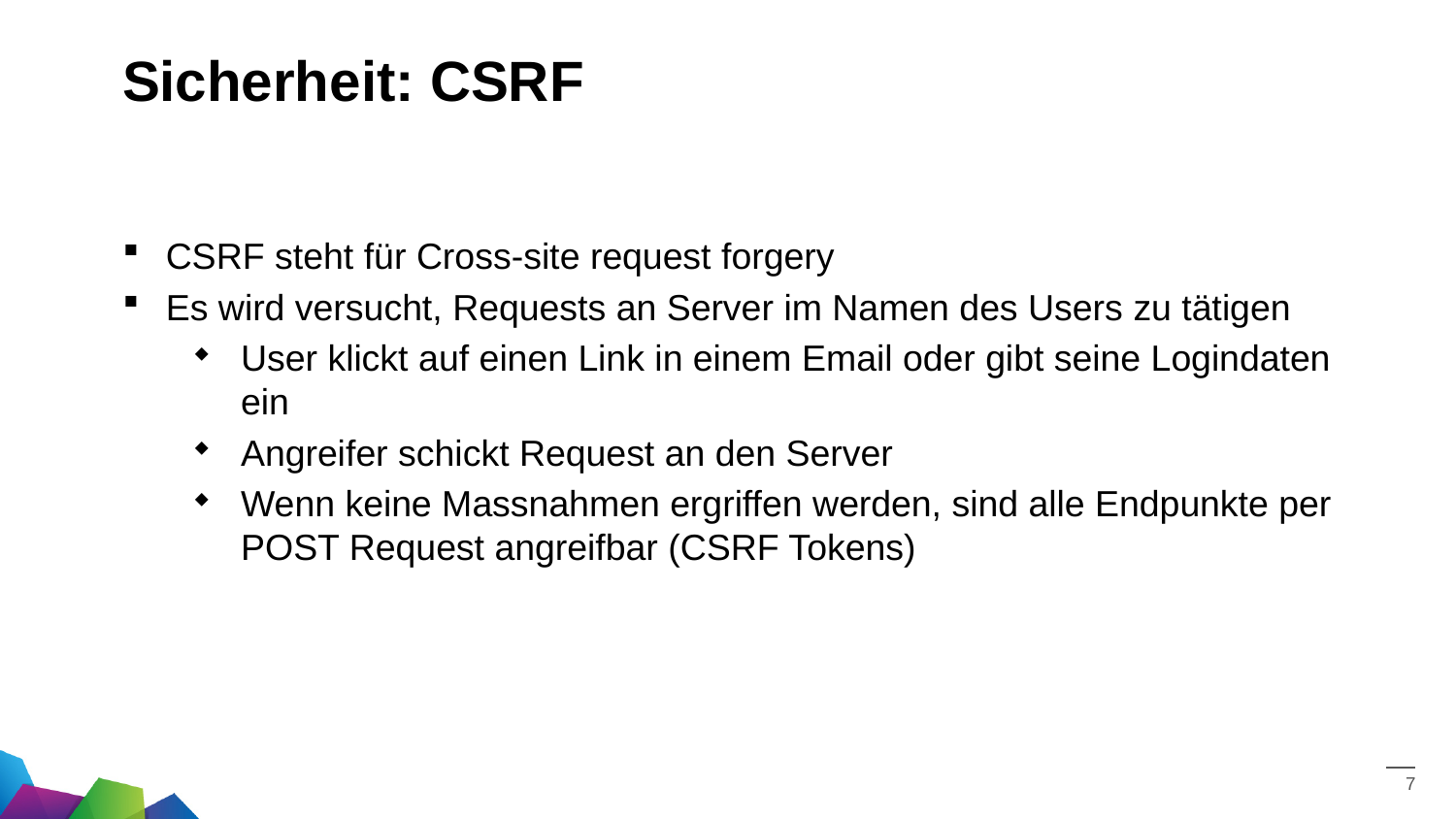

# Sicherheit: CSRF
CSRF steht für Cross-site request forgery
Es wird versucht, Requests an Server im Namen des Users zu tätigen
User klickt auf einen Link in einem Email oder gibt seine Logindaten ein
Angreifer schickt Request an den Server
Wenn keine Massnahmen ergriffen werden, sind alle Endpunkte per POST Request angreifbar (CSRF Tokens)